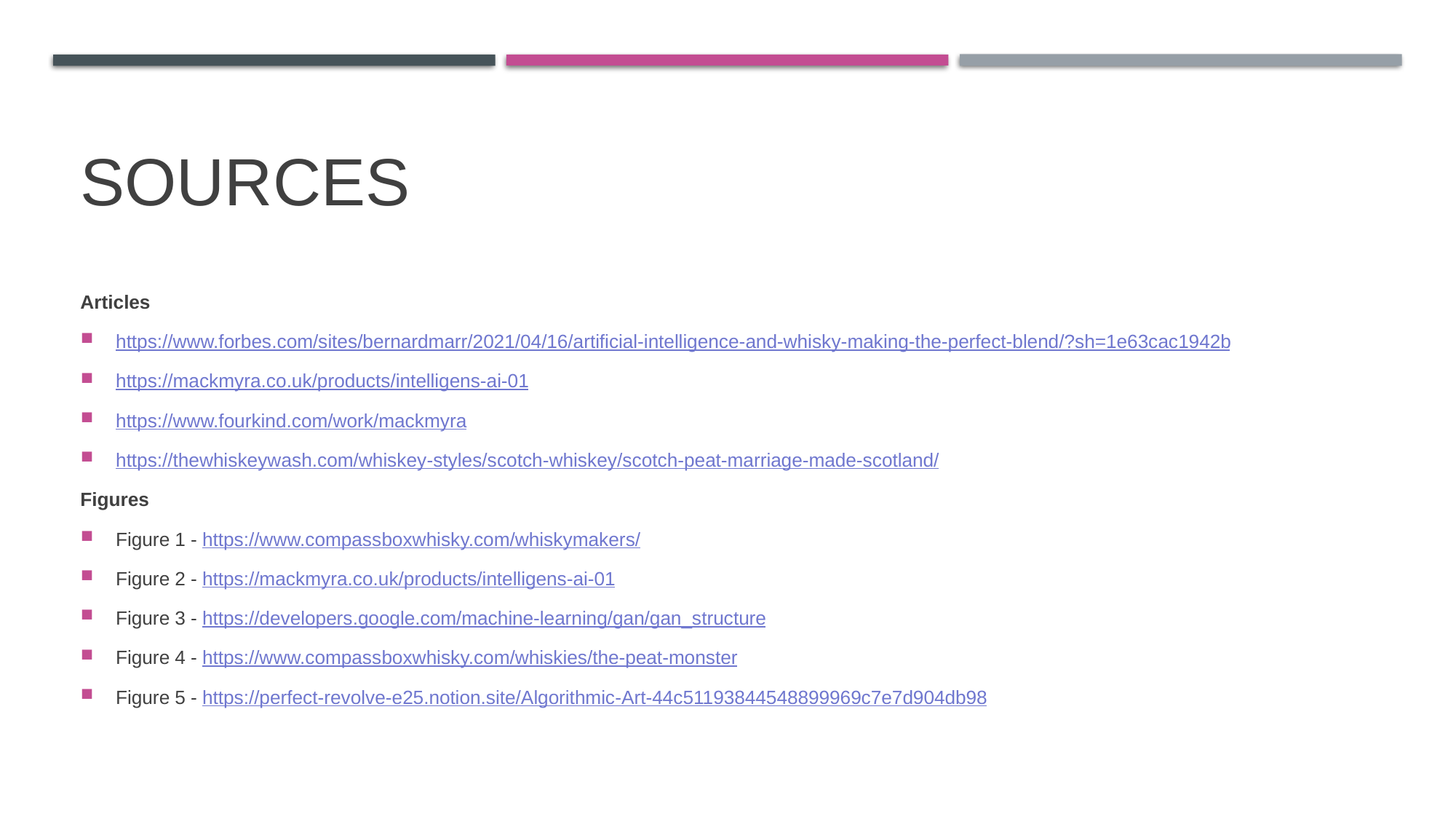

# Sources
Articles
https://www.forbes.com/sites/bernardmarr/2021/04/16/artificial-intelligence-and-whisky-making-the-perfect-blend/?sh=1e63cac1942b
https://mackmyra.co.uk/products/intelligens-ai-01
https://www.fourkind.com/work/mackmyra
https://thewhiskeywash.com/whiskey-styles/scotch-whiskey/scotch-peat-marriage-made-scotland/
Figures
Figure 1 - https://www.compassboxwhisky.com/whiskymakers/
Figure 2 - https://mackmyra.co.uk/products/intelligens-ai-01
Figure 3 - https://developers.google.com/machine-learning/gan/gan_structure
Figure 4 - https://www.compassboxwhisky.com/whiskies/the-peat-monster
Figure 5 - https://perfect-revolve-e25.notion.site/Algorithmic-Art-44c51193844548899969c7e7d904db98